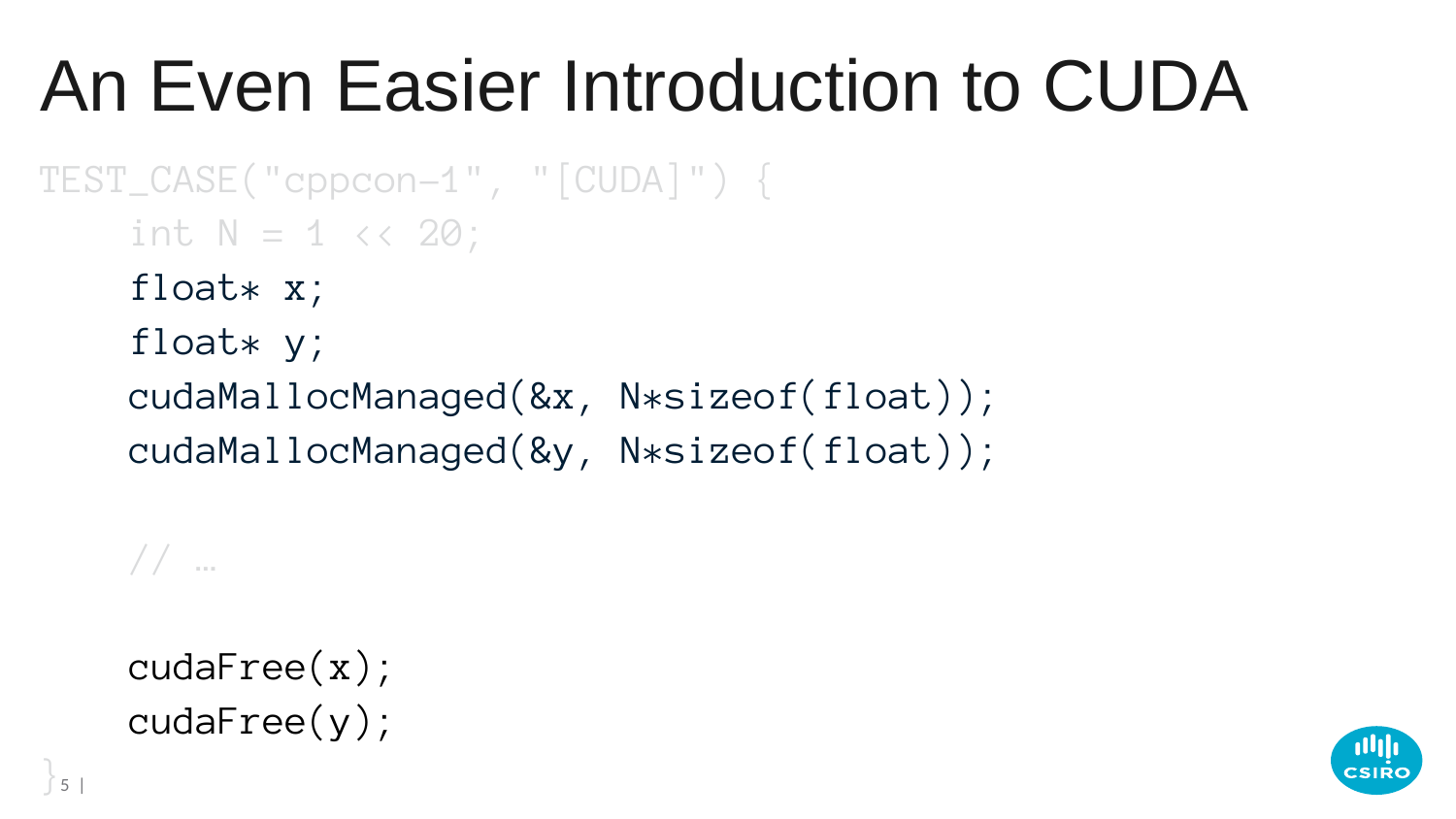

# An Even Easier Introduction to CUDA
TEST_CASE("cppcon-1", "[CUDA]") {
    int N = 1 << 20;
    float* x;
    float* y;
    cudaMallocManaged(&x, N*sizeof(float));
    cudaMallocManaged(&y, N*sizeof(float));

    // …

    cudaFree(x);
    cudaFree(y);
}
5  |